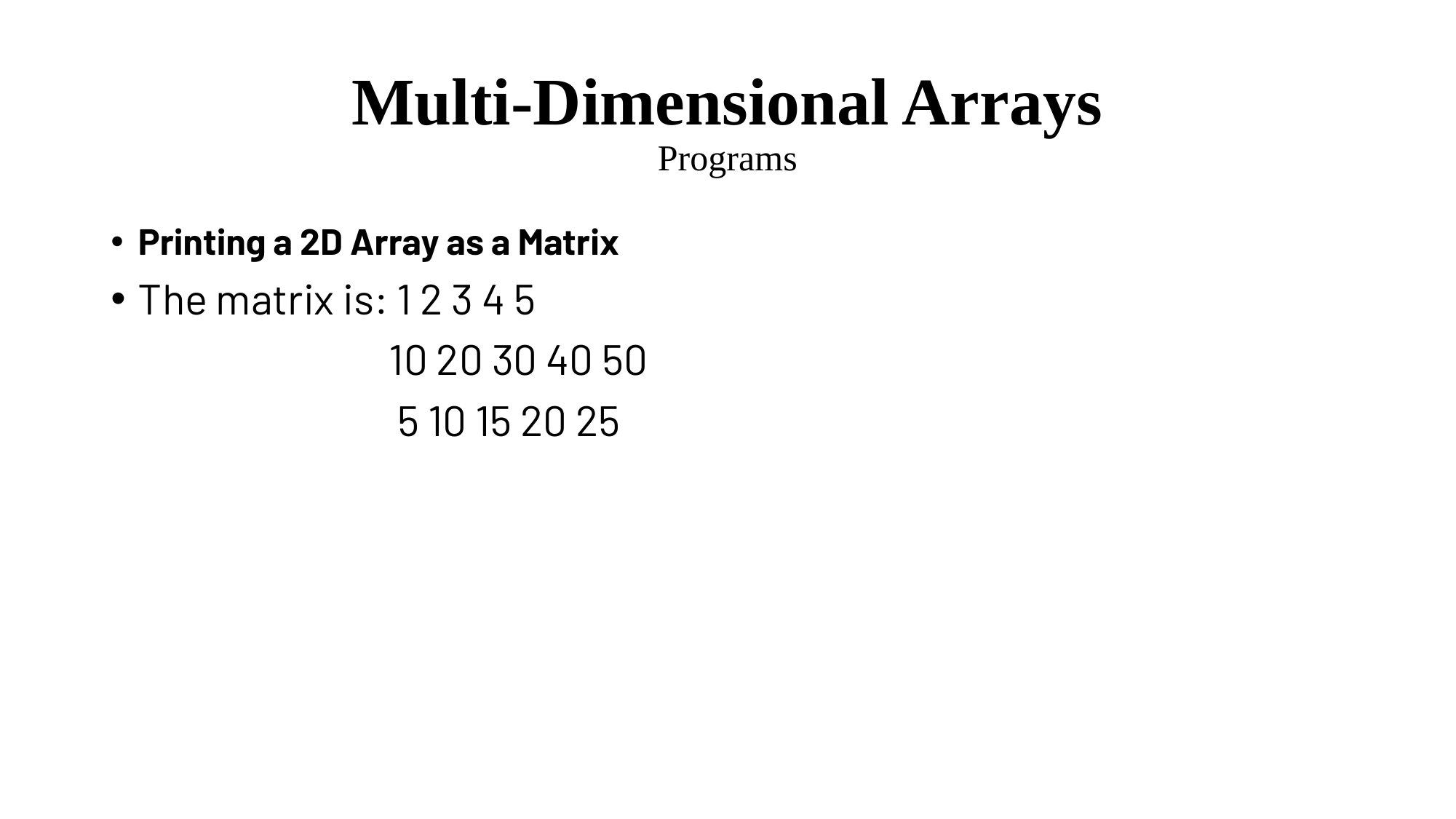

# Multi-Dimensional Arrays Programs
Printing a 2D Array as a Matrix
The matrix is: 1 2 3 4 5
		       10 20 30 40 50
		        5 10 15 20 25